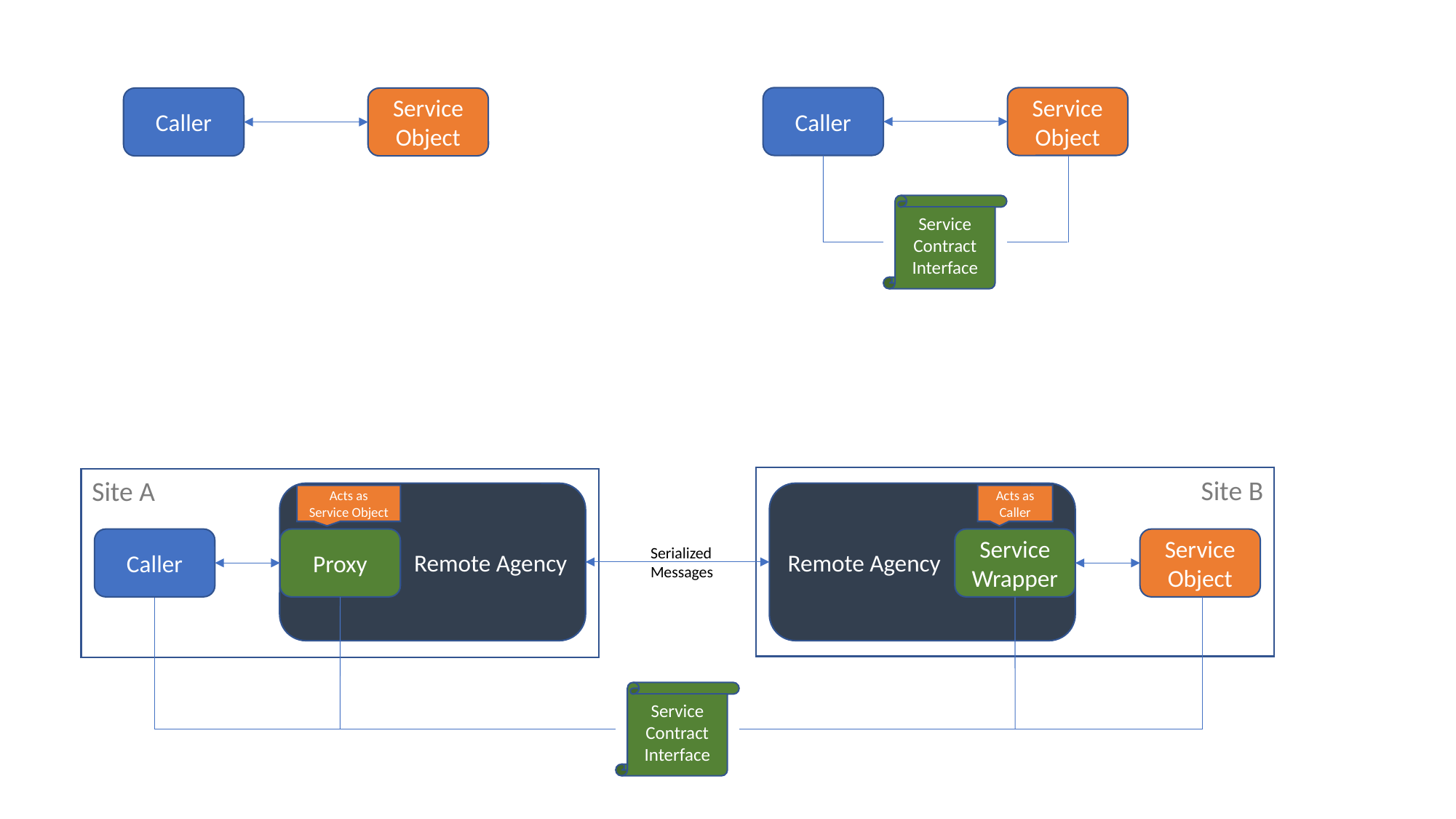

Caller
Service Object
Caller
Service Object
Service Contract Interface
Site B
Site A
Remote Agency
Remote Agency
Acts as
Service Object
Acts as
Caller
Caller
Proxy
Service Wrapper
Service Object
Serialized
Messages
Service Contract Interface